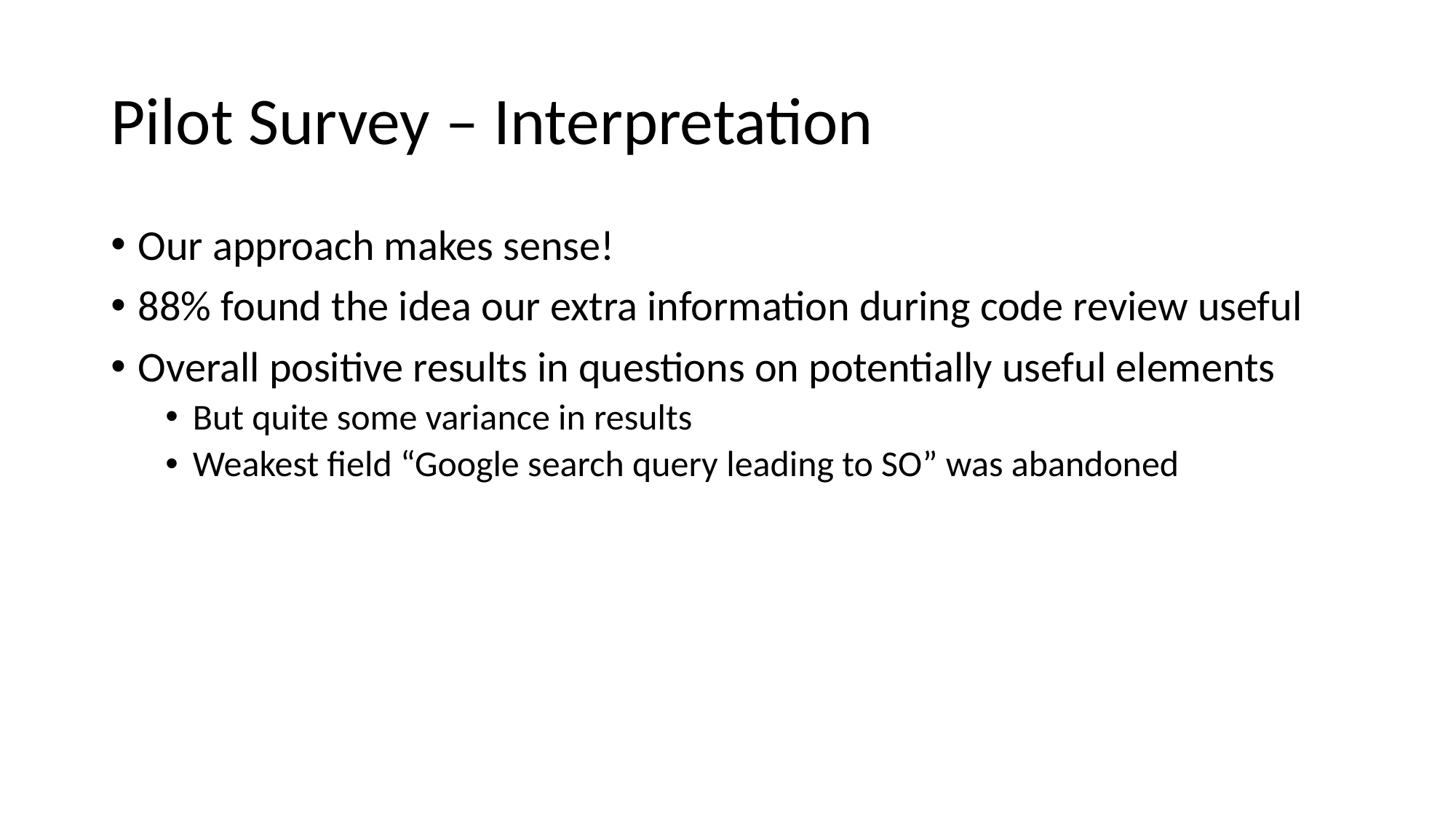

# Pilot Survey – Interpretation
Our approach makes sense!
88% found the idea our extra information during code review useful
Overall positive results in questions on potentially useful elements
But quite some variance in results
Weakest field “Google search query leading to SO” was abandoned